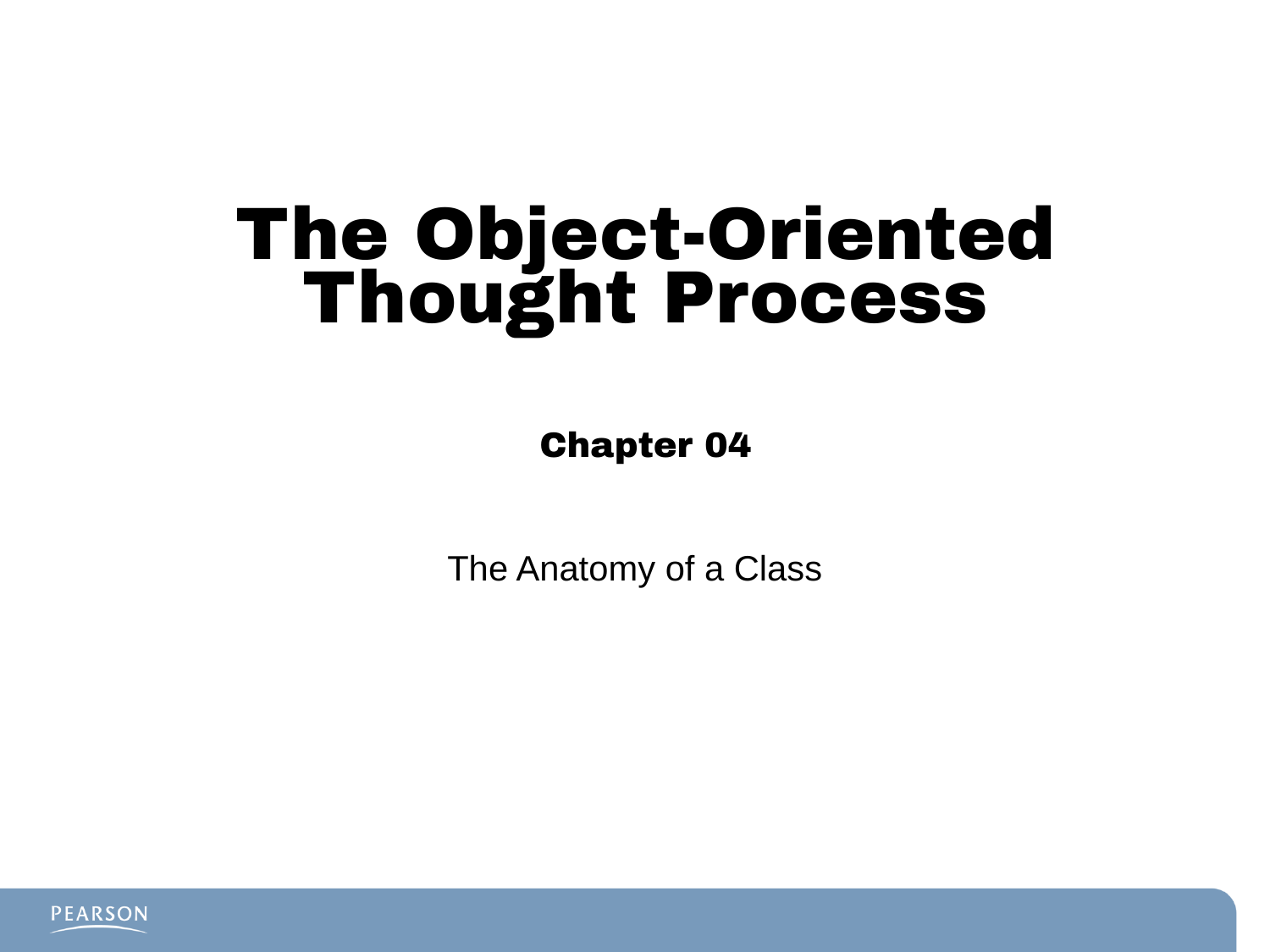

# The Object-Oriented Thought Process Chapter 04
The Anatomy of a Class